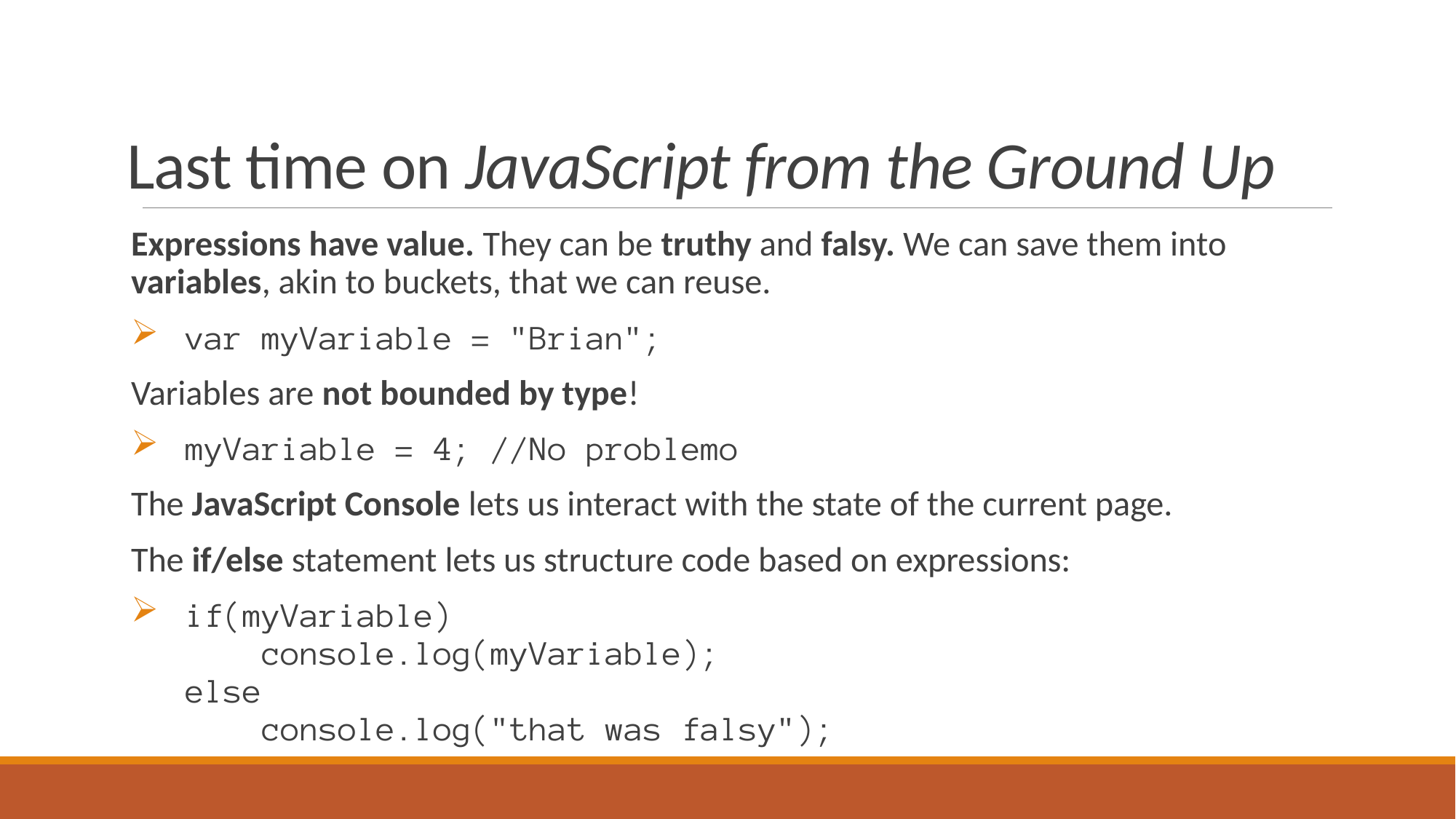

# Last time on JavaScript from the Ground Up
Expressions have value. They can be truthy and falsy. We can save them into variables, akin to buckets, that we can reuse.
var myVariable = "Brian";
Variables are not bounded by type!
myVariable = 4; //No problemo
The JavaScript Console lets us interact with the state of the current page.
The if/else statement lets us structure code based on expressions:
if(myVariable)
    console.log(myVariable);
else
    console.log("that was falsy");